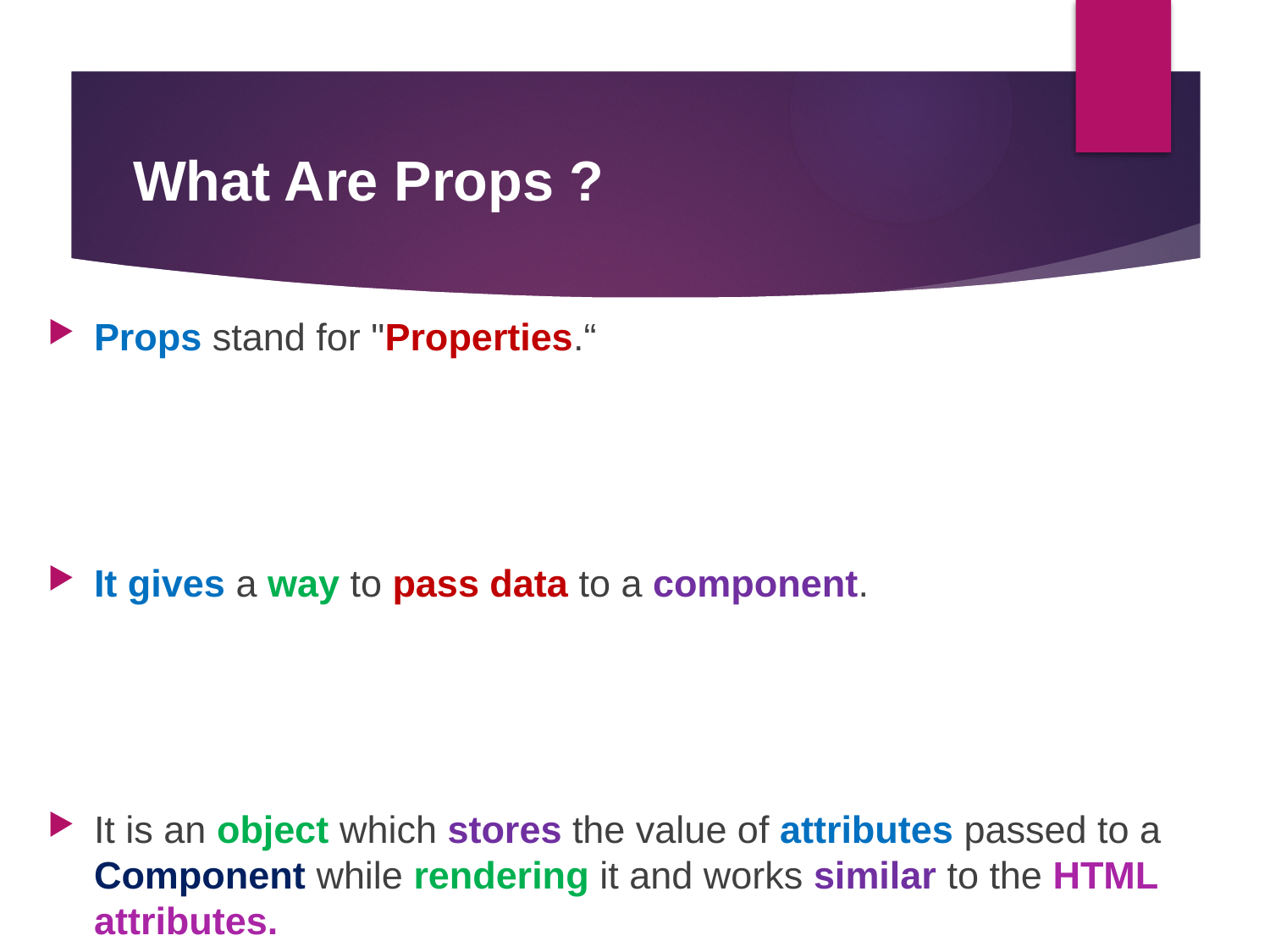

# What Are Props ?
Props stand for "Properties.“

It gives a way to pass data to a component.

It is an object which stores the value of attributes passed to a Component while rendering it and works similar to the HTML attributes.